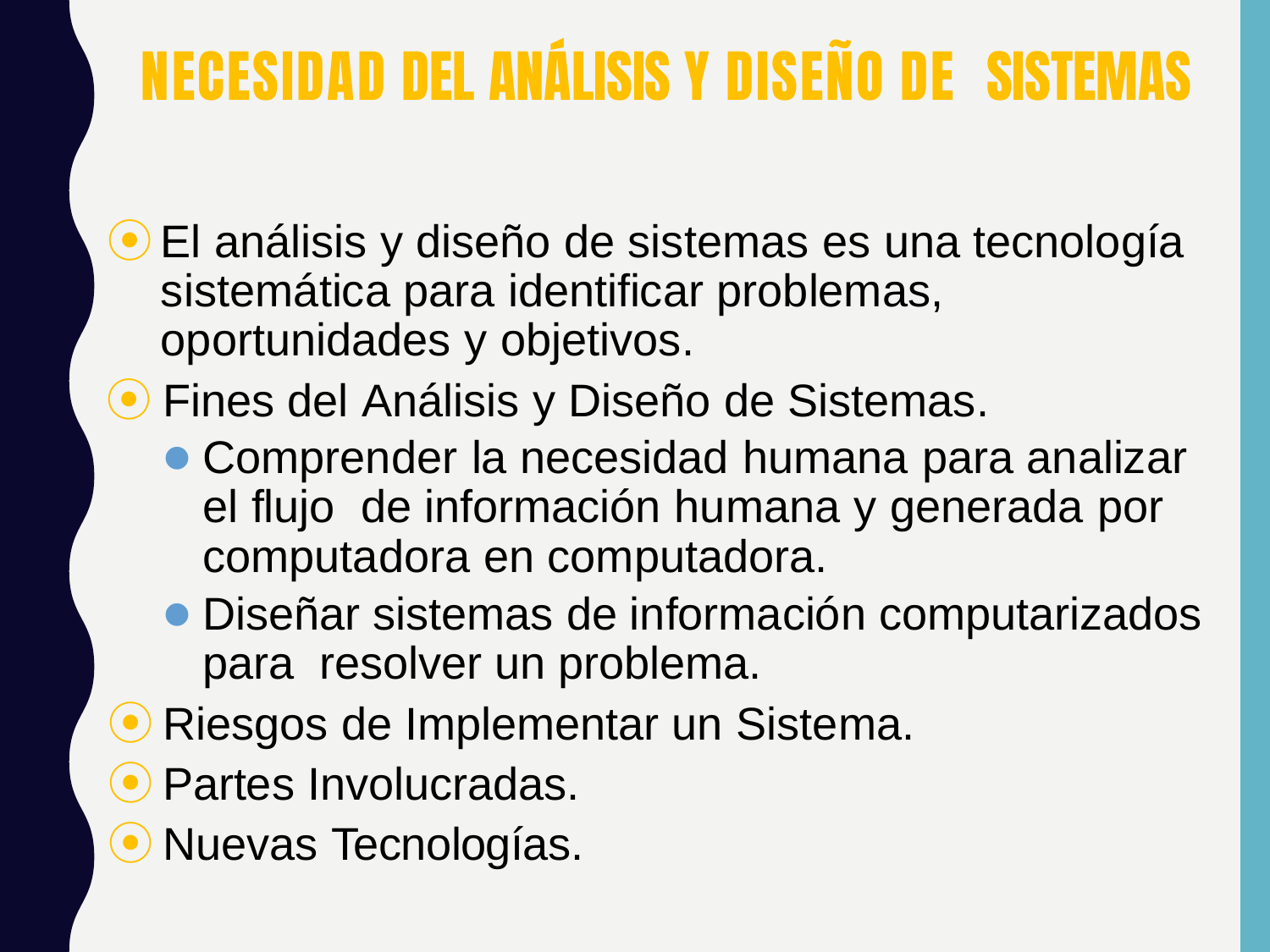

# Necesidad del Análisis y Diseño de  Sistemas
⦿	El análisis y diseño de sistemas es una tecnología  sistemática para identificar problemas, oportunidades y objetivos.
⦿	Fines del Análisis y Diseño de Sistemas.
Comprender la necesidad humana para analizar el flujo  de información humana y generada por computadora en computadora.
Diseñar sistemas de información computarizados para  resolver un problema.
⦿	Riesgos de Implementar un Sistema.
⦿	Partes Involucradas.
⦿	Nuevas Tecnologías.